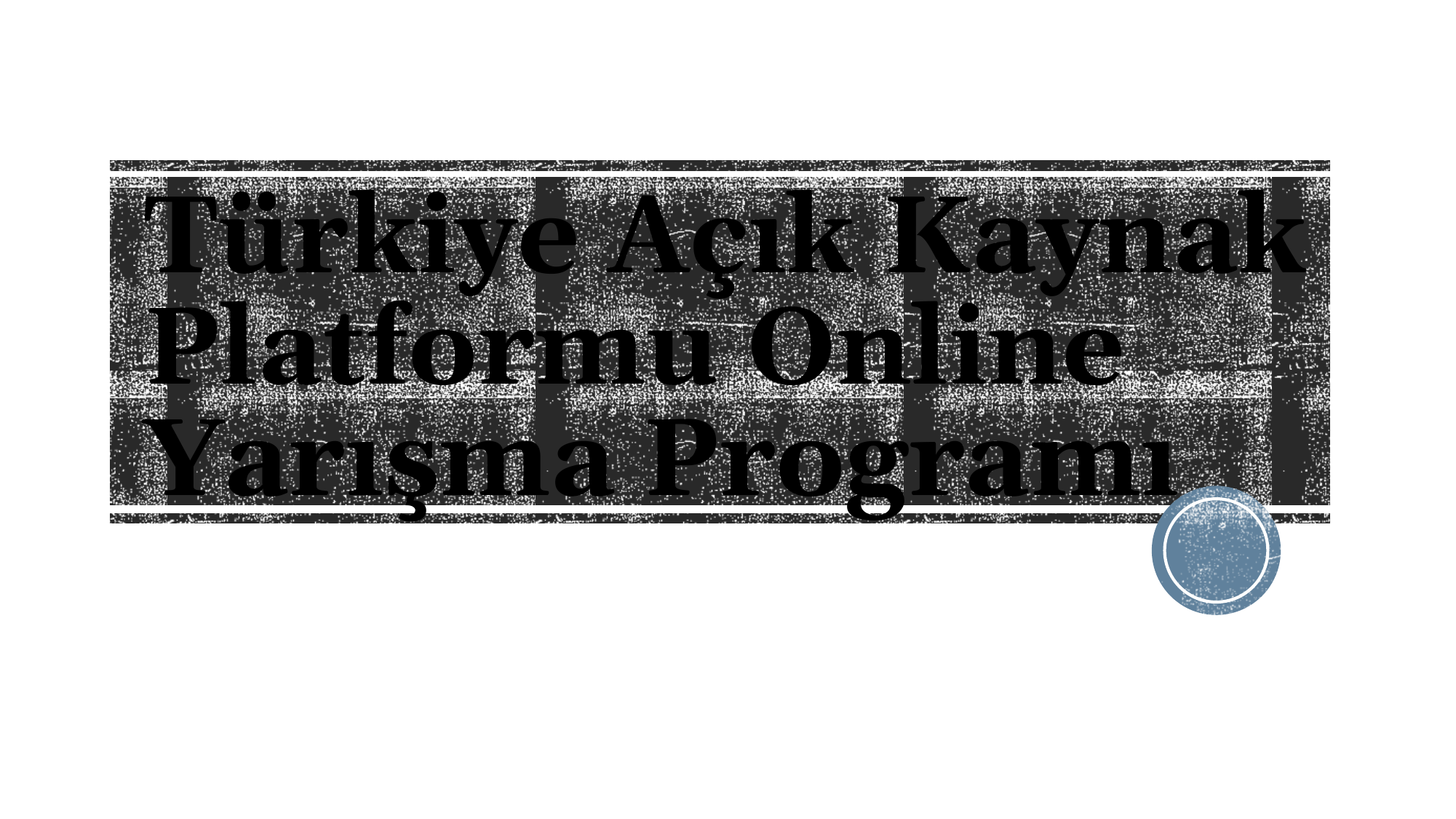

# Türkiye Açık Kaynak Platformu Online Yarışma Programı